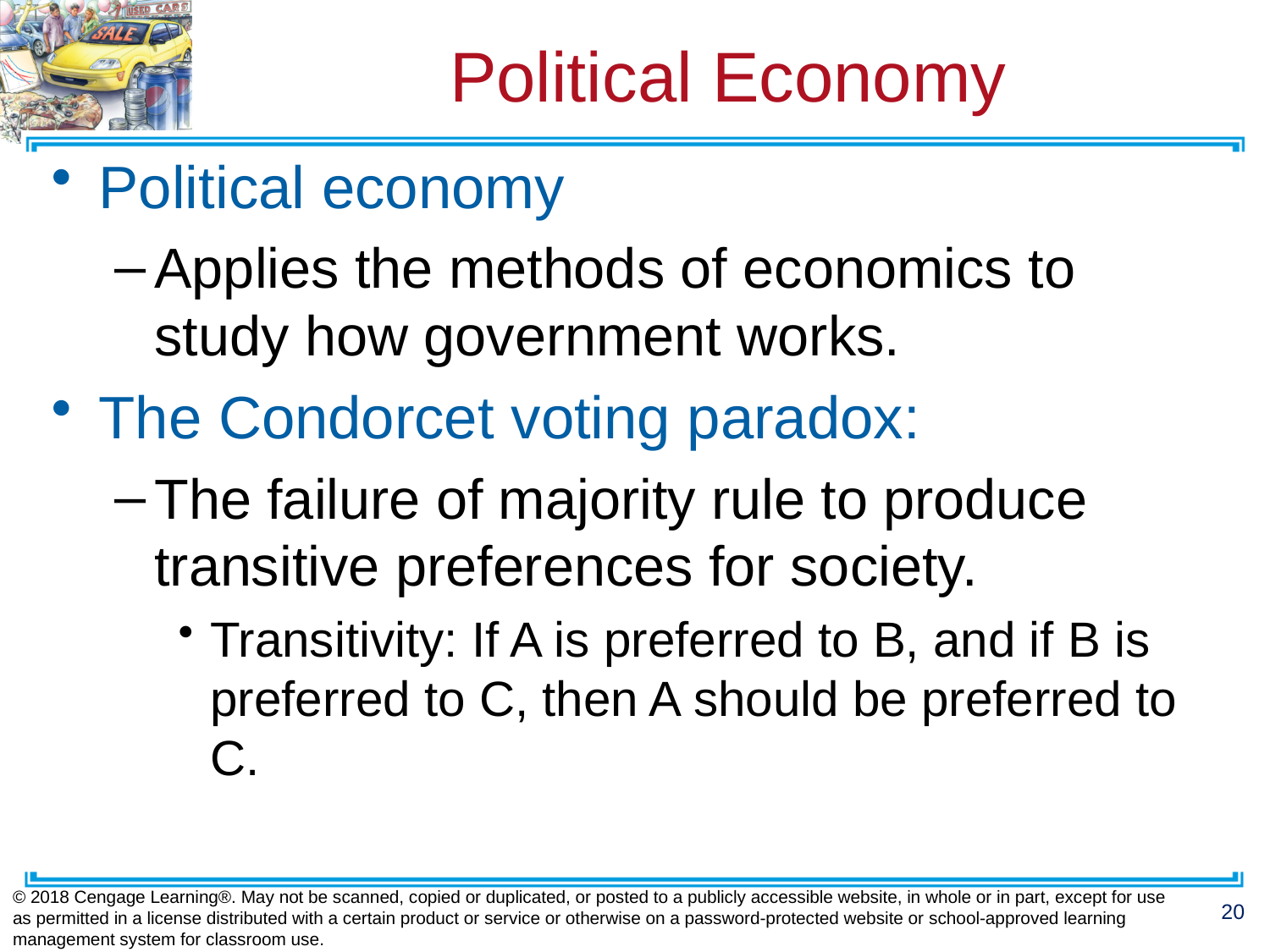

# Political Economy
Political economy
Applies the methods of economics to study how government works.
The Condorcet voting paradox:
The failure of majority rule to produce transitive preferences for society.
Transitivity: If A is preferred to B, and if B is preferred to C, then A should be preferred to C.
© 2018 Cengage Learning®. May not be scanned, copied or duplicated, or posted to a publicly accessible website, in whole or in part, except for use as permitted in a license distributed with a certain product or service or otherwise on a password-protected website or school-approved learning management system for classroom use.
20